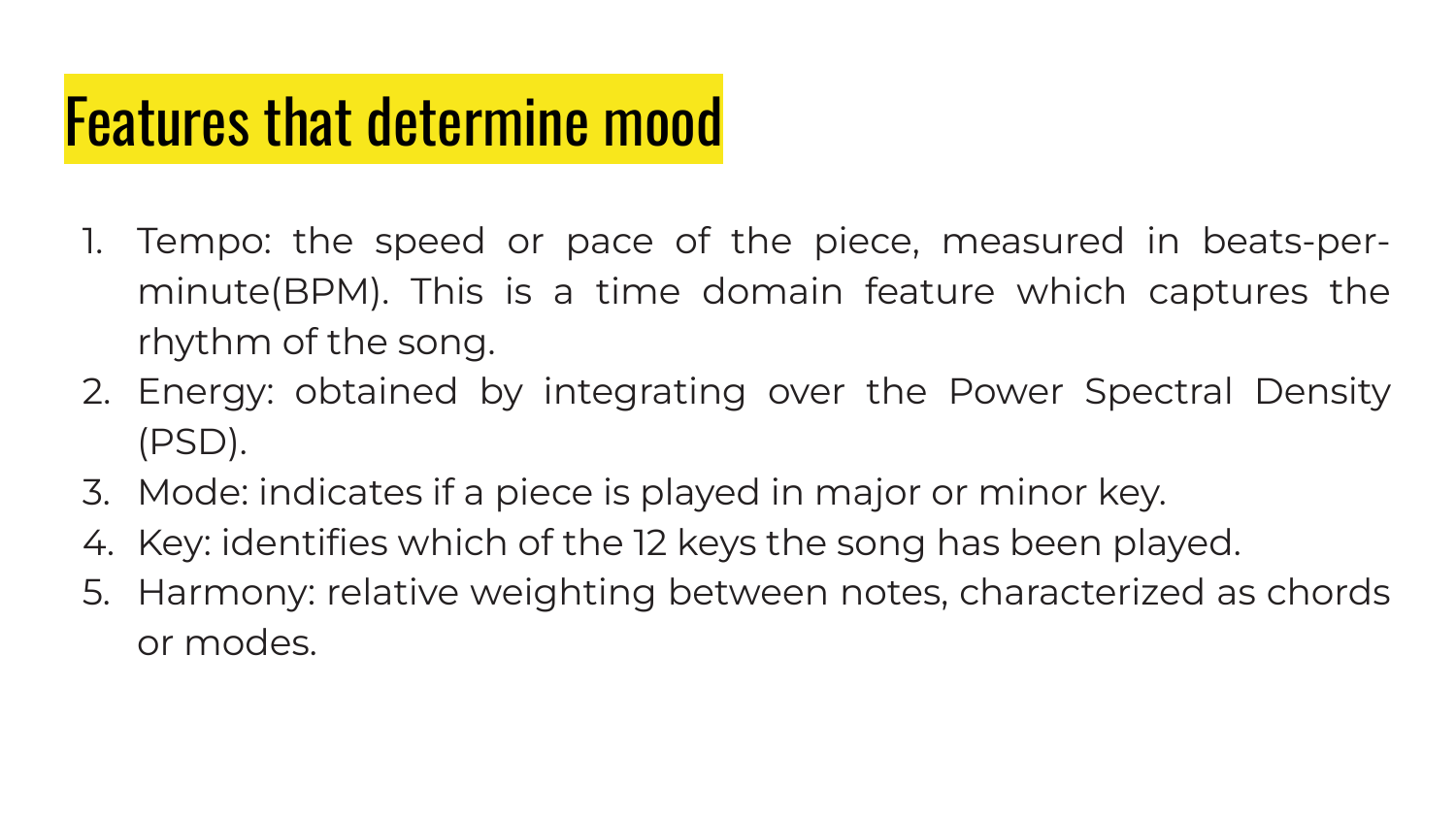

# Features that determine mood
Tempo: the speed or pace of the piece, measured in beats-per-minute(BPM). This is a time domain feature which captures the rhythm of the song.
Energy: obtained by integrating over the Power Spectral Density (PSD).
Mode: indicates if a piece is played in major or minor key.
Key: identifies which of the 12 keys the song has been played.
Harmony: relative weighting between notes, characterized as chords or modes.